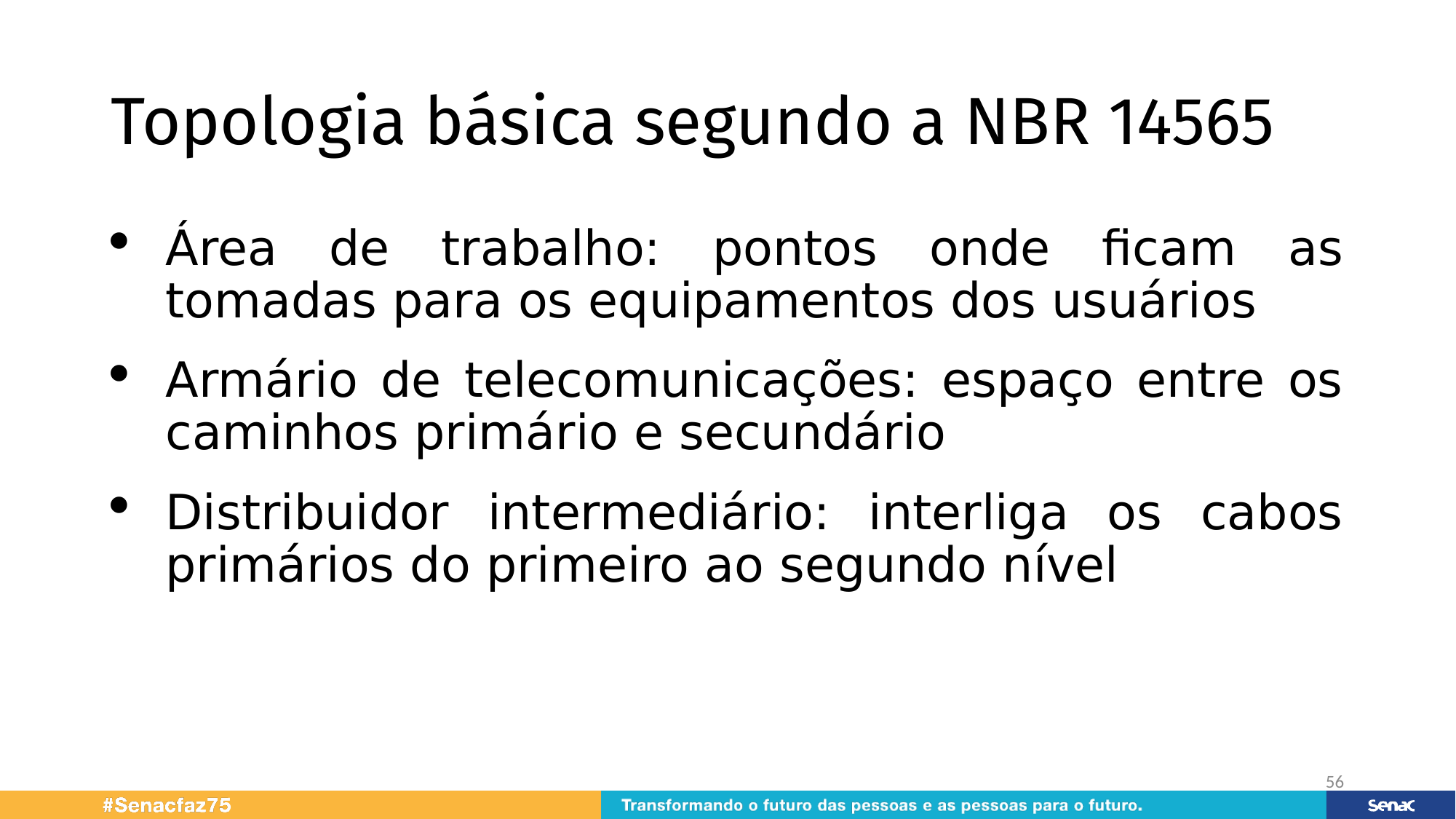

# Topologia básica segundo a NBR 14565
Área de trabalho: pontos onde ficam as tomadas para os equipamentos dos usuários
Armário de telecomunicações: espaço entre os caminhos primário e secundário
Distribuidor intermediário: interliga os cabos primários do primeiro ao segundo nível

56